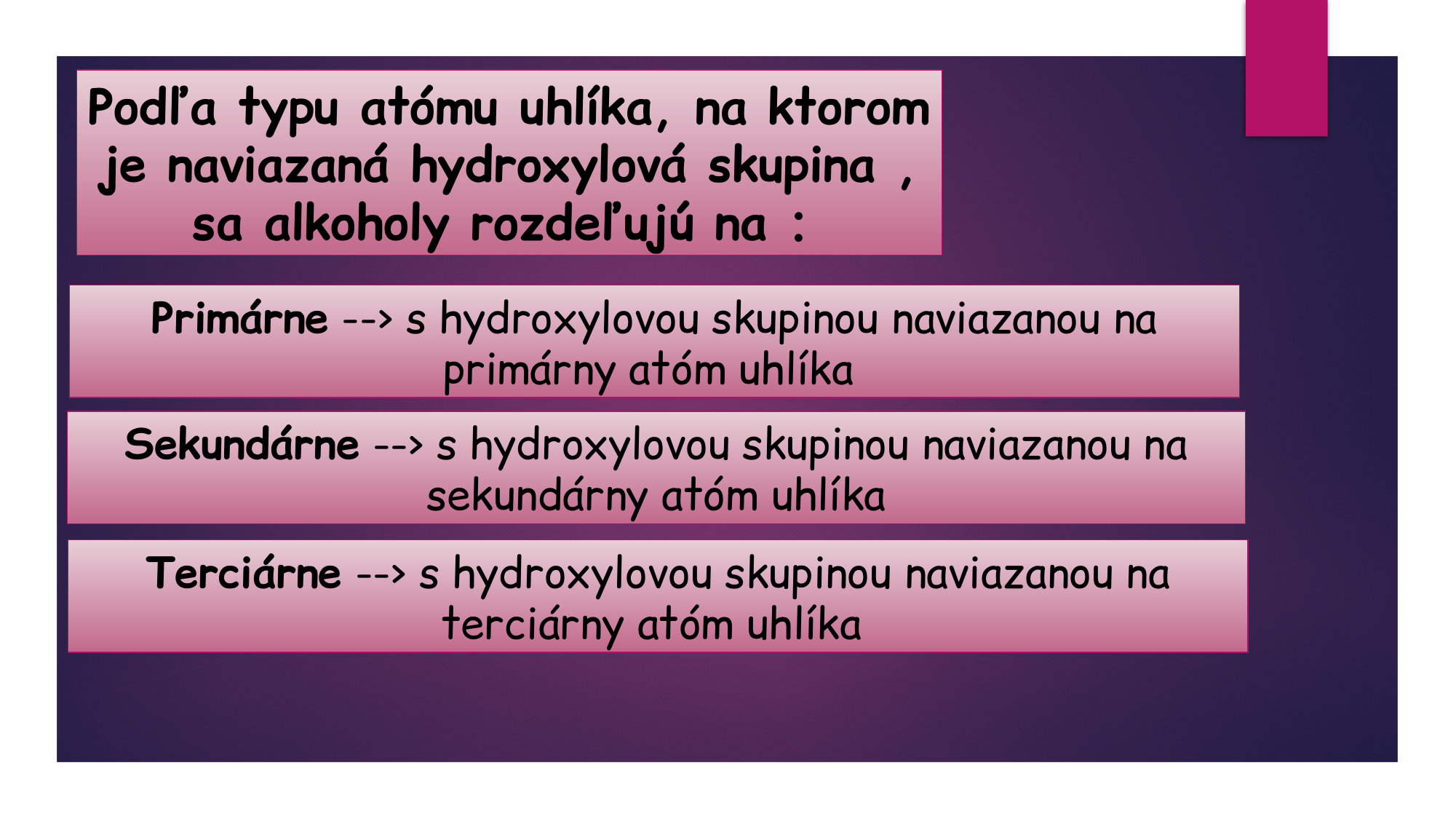

Podľa typu atómu uhlíka, na ktorom je naviazaná hydroxylová skupina , sa alkoholy rozdeľujú na :
Primárne --> s hydroxylovou skupinou naviazanou na primárny atóm uhlíka

Sekundárne --> s hydroxylovou skupinou naviazanou na sekundárny atóm uhlíka
Terciárne --> s hydroxylovou skupinou naviazanou na terciárny atóm uhlíka